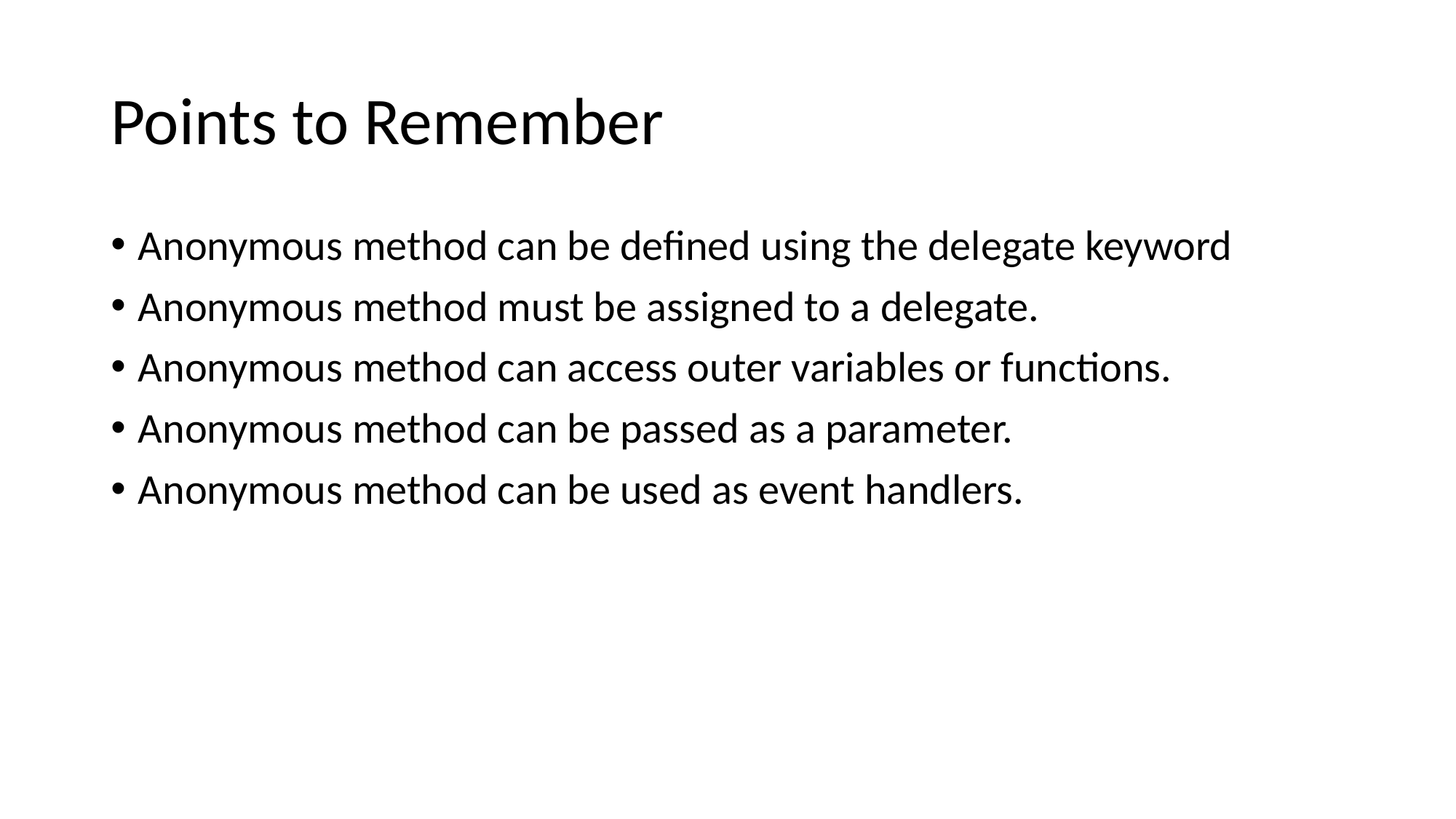

# Points to Remember
Anonymous method can be defined using the delegate keyword
Anonymous method must be assigned to a delegate.
Anonymous method can access outer variables or functions.
Anonymous method can be passed as a parameter.
Anonymous method can be used as event handlers.